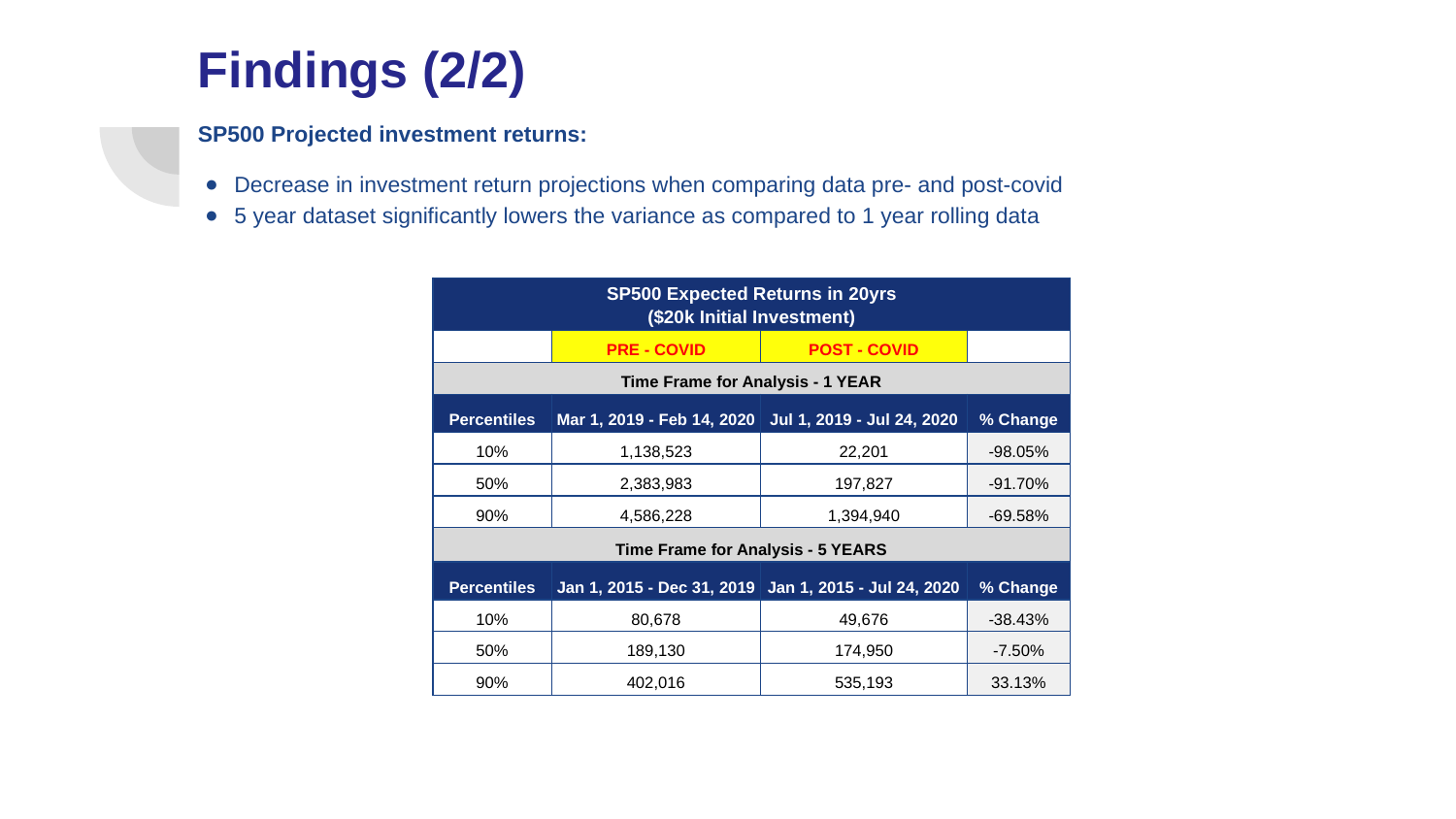

# Findings (2/2)
SP500 Projected investment returns:
Decrease in investment return projections when comparing data pre- and post-covid
5 year dataset significantly lowers the variance as compared to 1 year rolling data

| SP500 Expected Returns in 20yrs ($20k Initial Investment) |  |  |  |
| --- | --- | --- | --- |
|  | PRE - COVID | POST - COVID |  |
| Time Frame for Analysis - 1 YEAR |  |  |  |
| Percentiles | Mar 1, 2019 - Feb 14, 2020 | Jul 1, 2019 - Jul 24, 2020 | % Change |
| 10% | 1,138,523 | 22,201 | -98.05% |
| 50% | 2,383,983 | 197,827 | -91.70% |
| 90% | 4,586,228 | 1,394,940 | -69.58% |
| Time Frame for Analysis - 5 YEARS |  |  |  |
| Percentiles | Jan 1, 2015 - Dec 31, 2019 | Jan 1, 2015 - Jul 24, 2020 | % Change |
| 10% | 80,678 | 49,676 | -38.43% |
| 50% | 189,130 | 174,950 | -7.50% |
| 90% | 402,016 | 535,193 | 33.13% |